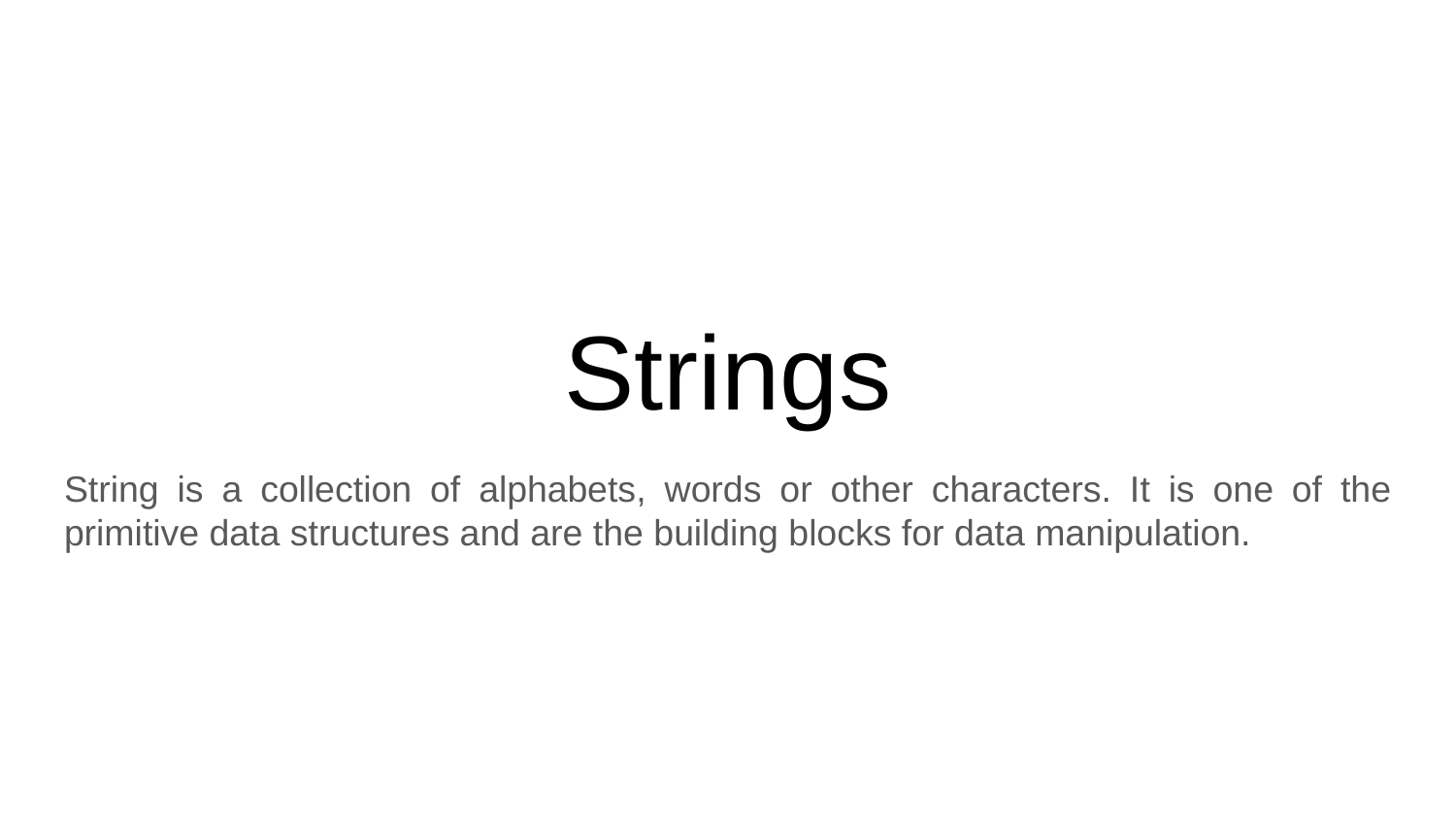

# Strings
String is a collection of alphabets, words or other characters. It is one of the primitive data structures and are the building blocks for data manipulation.